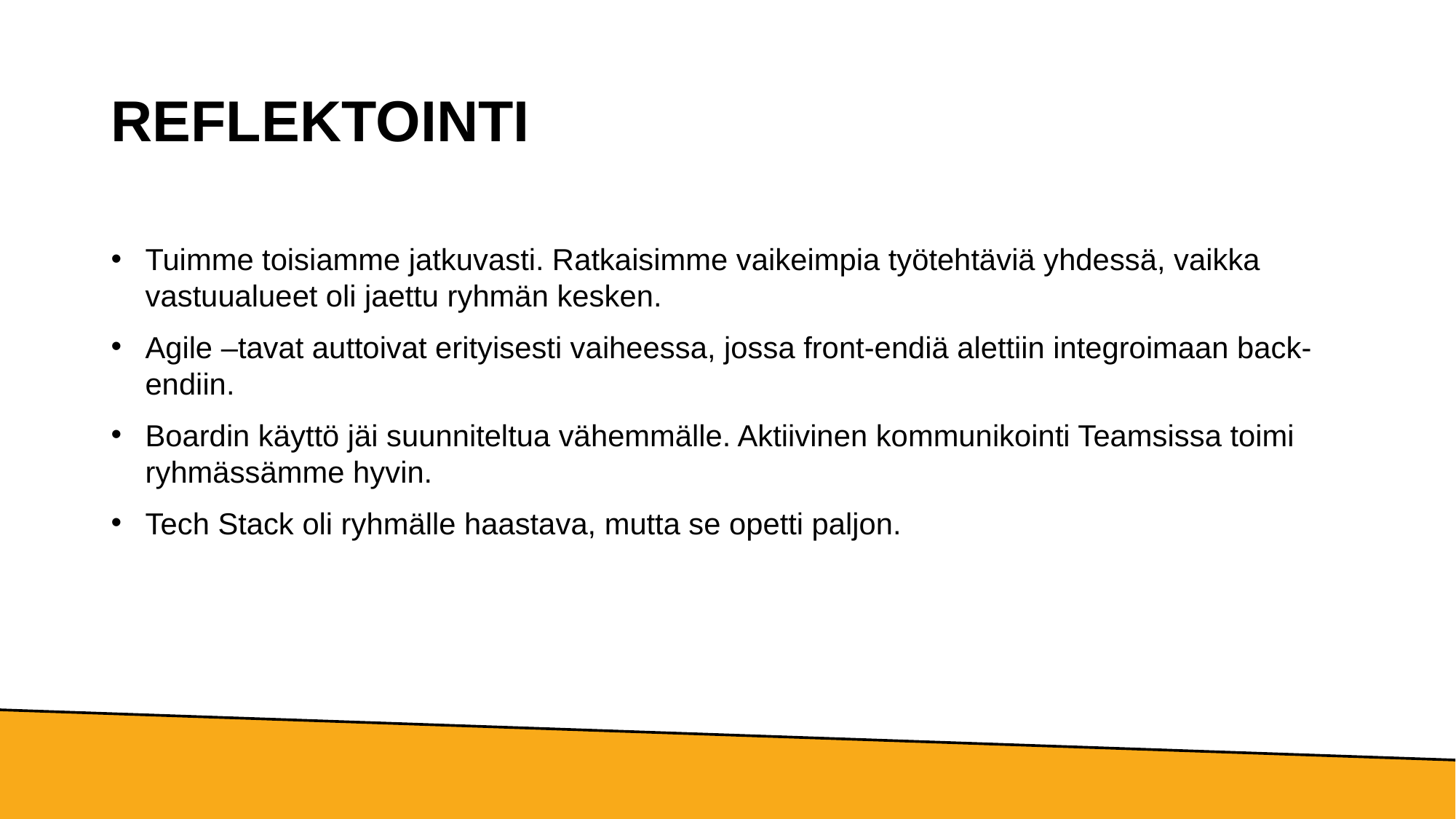

# reflektointi
Tuimme toisiamme jatkuvasti. Ratkaisimme vaikeimpia työtehtäviä yhdessä, vaikka vastuualueet oli jaettu ryhmän kesken.
Agile –tavat auttoivat erityisesti vaiheessa, jossa front-endiä alettiin integroimaan back-endiin.
Boardin käyttö jäi suunniteltua vähemmälle. Aktiivinen kommunikointi Teamsissa toimi ryhmässämme hyvin.
Tech Stack oli ryhmälle haastava, mutta se opetti paljon.